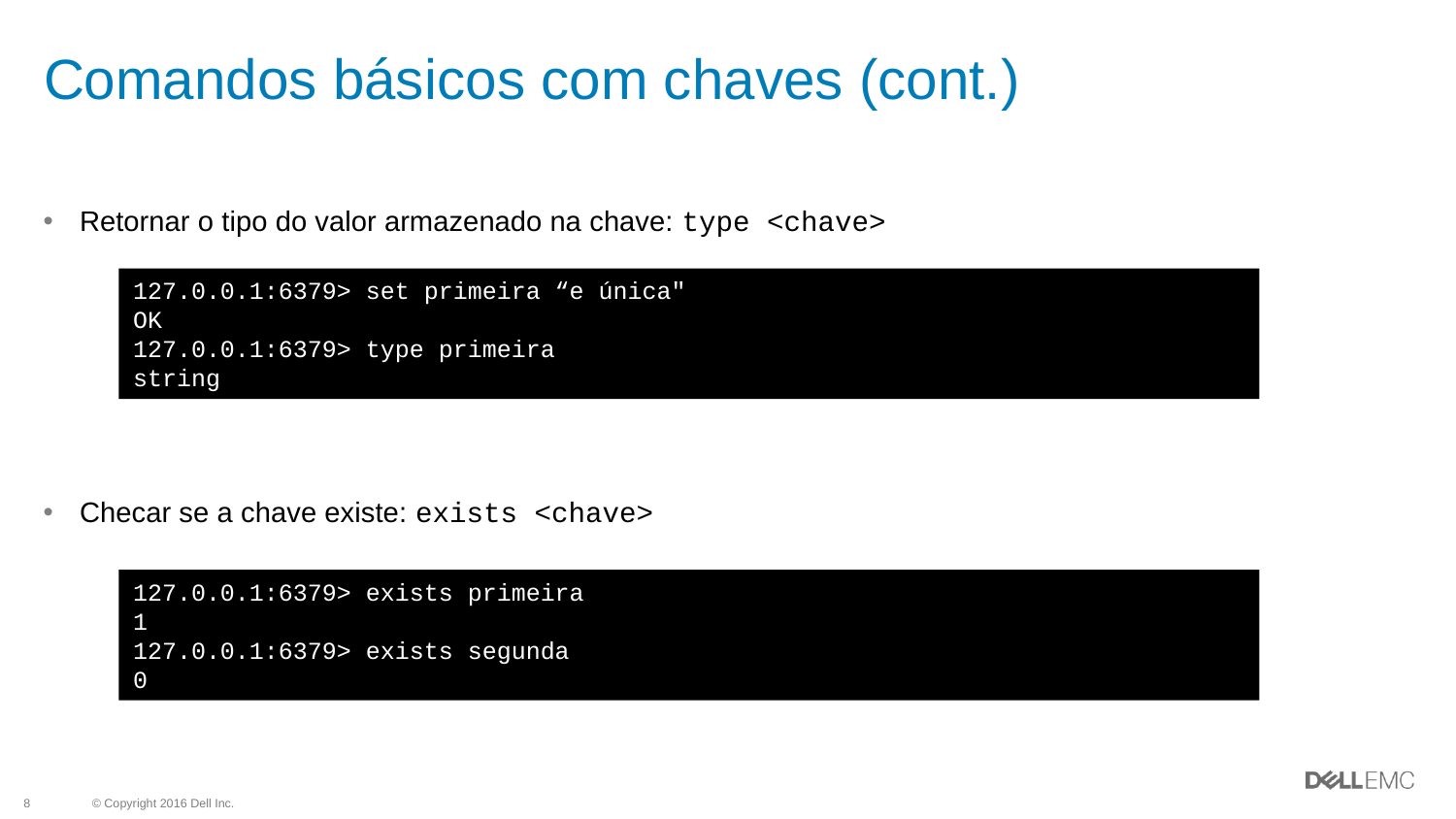

# Comandos básicos com chaves (cont.)
Retornar o tipo do valor armazenado na chave: type <chave>

Checar se a chave existe: exists <chave>

127.0.0.1:6379> set primeira “e única"
OK
127.0.0.1:6379> type primeira
string
127.0.0.1:6379> exists primeira
1
127.0.0.1:6379> exists segunda
0